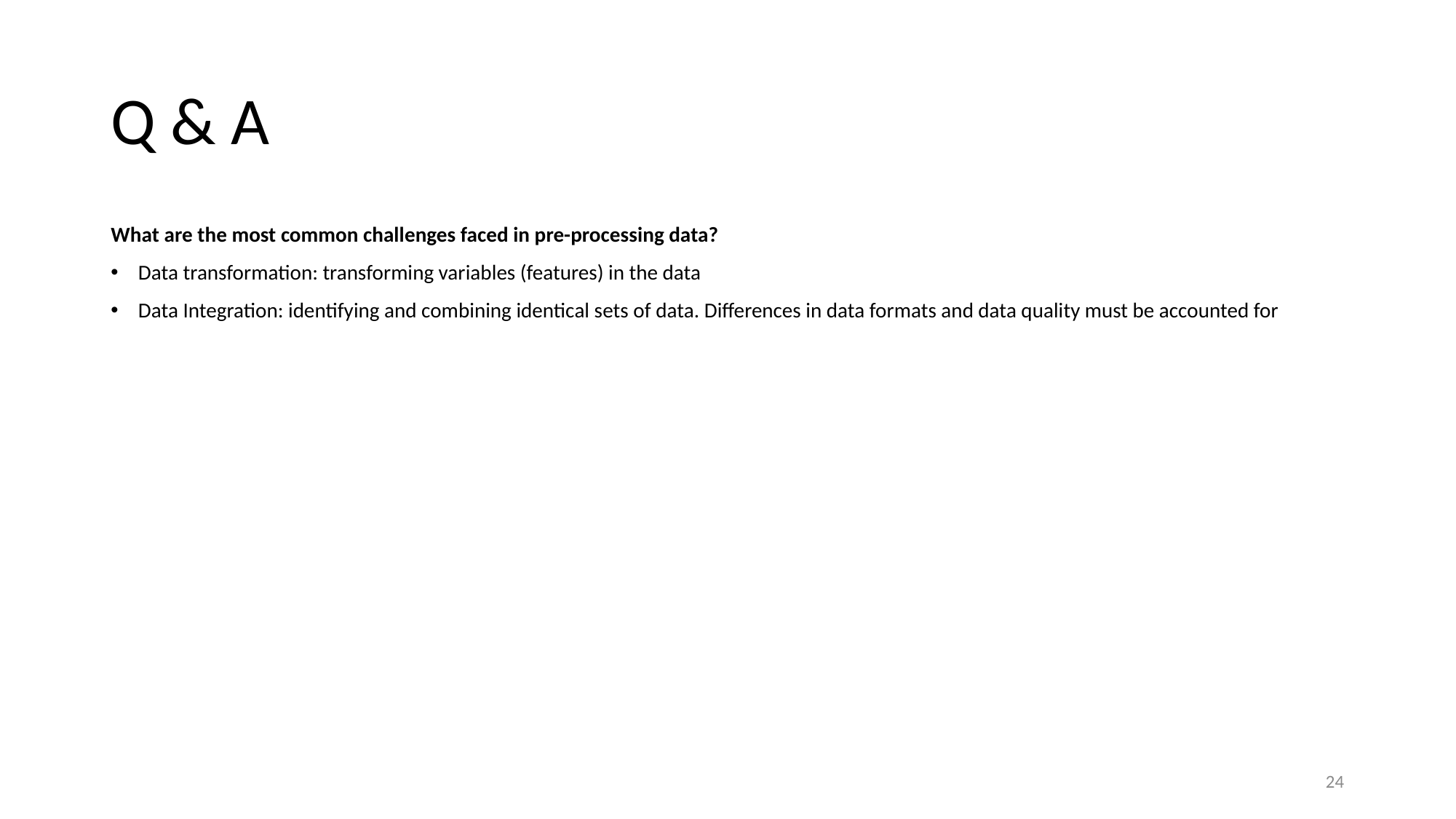

# Q & A
What are the most common challenges faced in pre-processing data?
Data transformation: transforming variables (features) in the data
Data Integration: identifying and combining identical sets of data. Differences in data formats and data quality must be accounted for

24